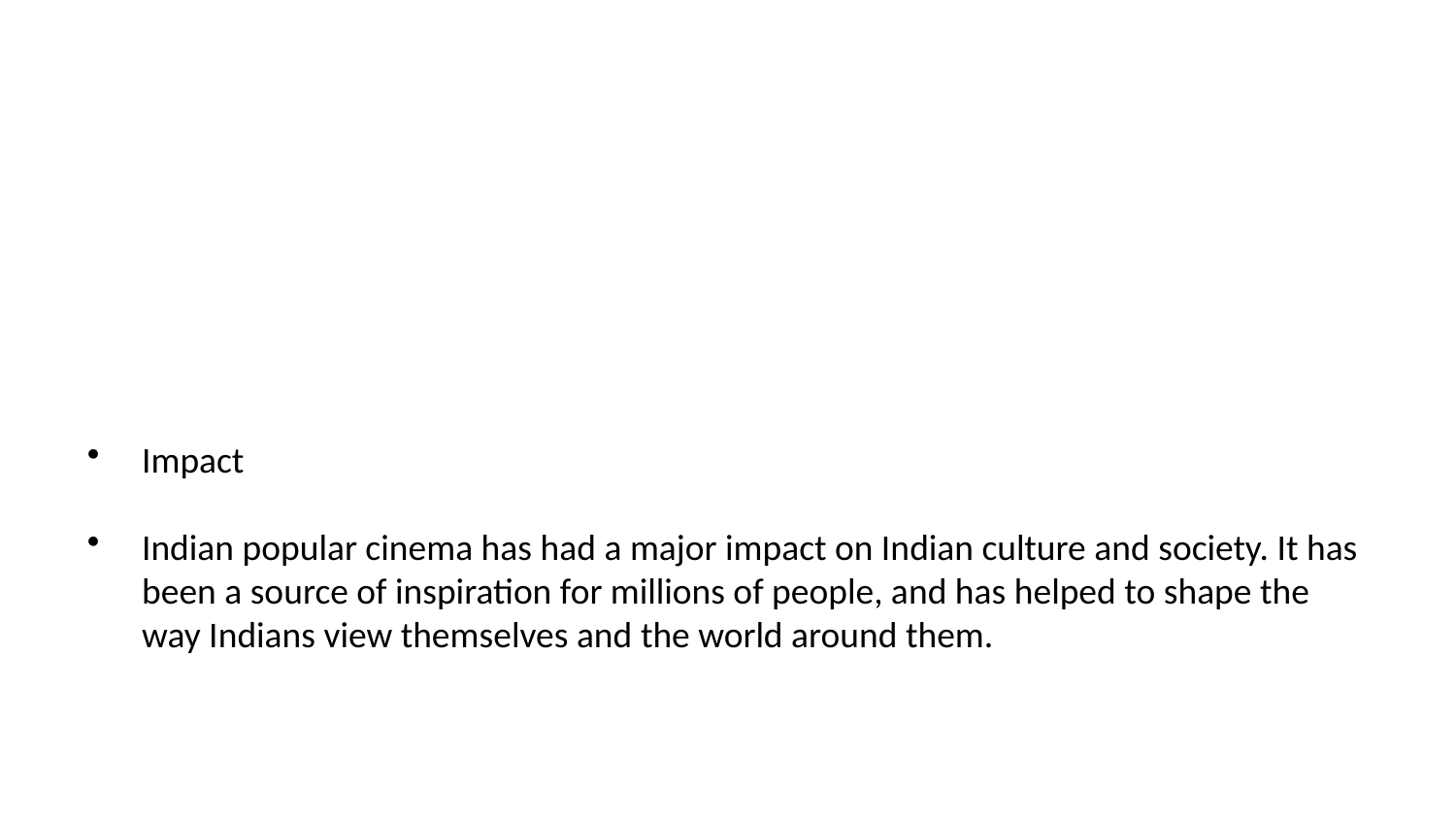

Impact

Indian popular cinema has had a major impact on Indian culture and society. It has been a source of inspiration for millions of people, and has helped to shape the way Indians view themselves and the world around them.